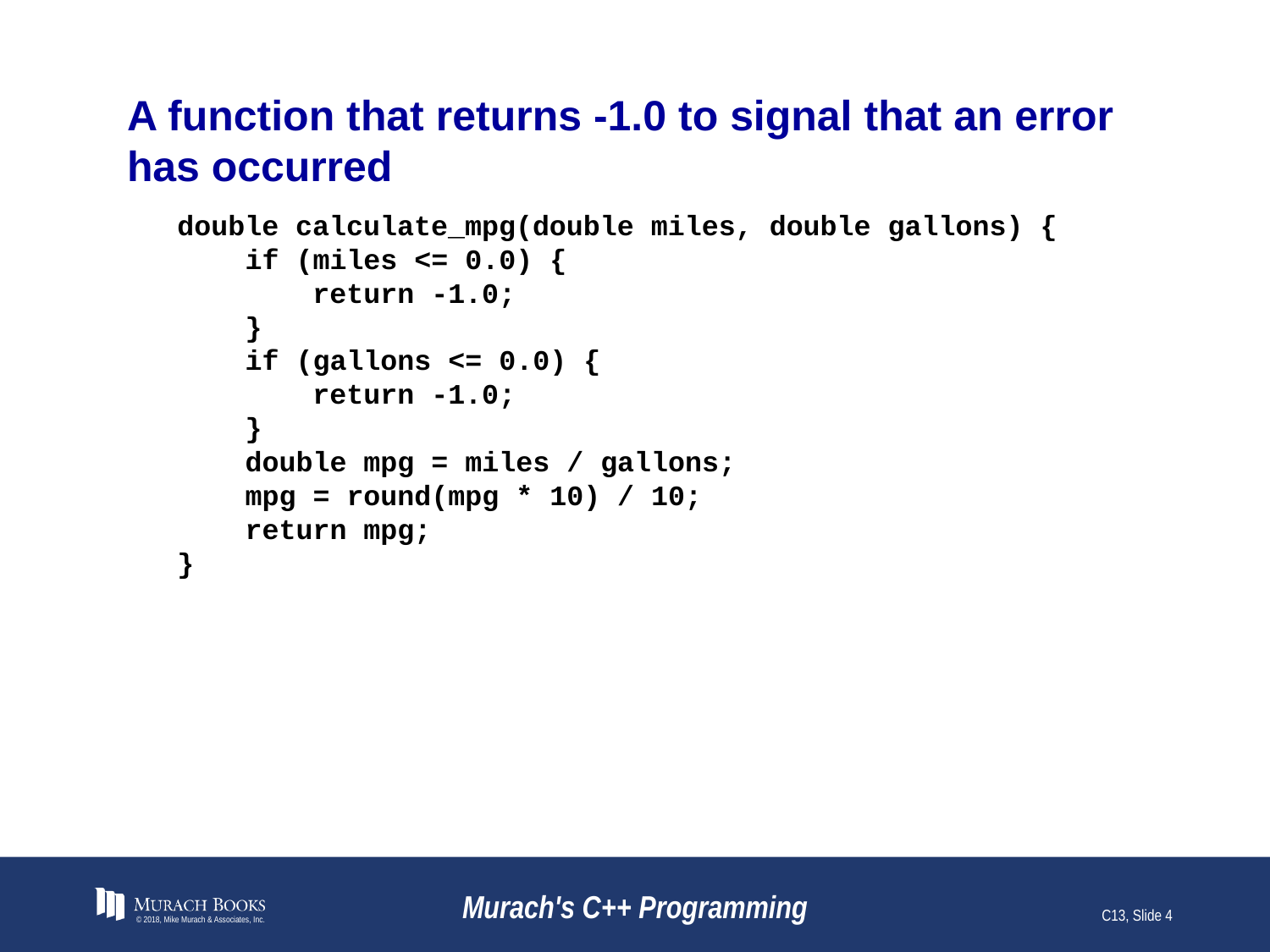

# A function that returns -1.0 to signal that an error has occurred
double calculate_mpg(double miles, double gallons) {
    if (miles <= 0.0) {
        return -1.0;
    }
    if (gallons <= 0.0) {
        return -1.0;
    }
    double mpg = miles / gallons;
    mpg = round(mpg * 10) / 10;
    return mpg;
}

© 2018, Mike Murach & Associates, Inc.
Murach's C++ Programming

C13, Slide 4